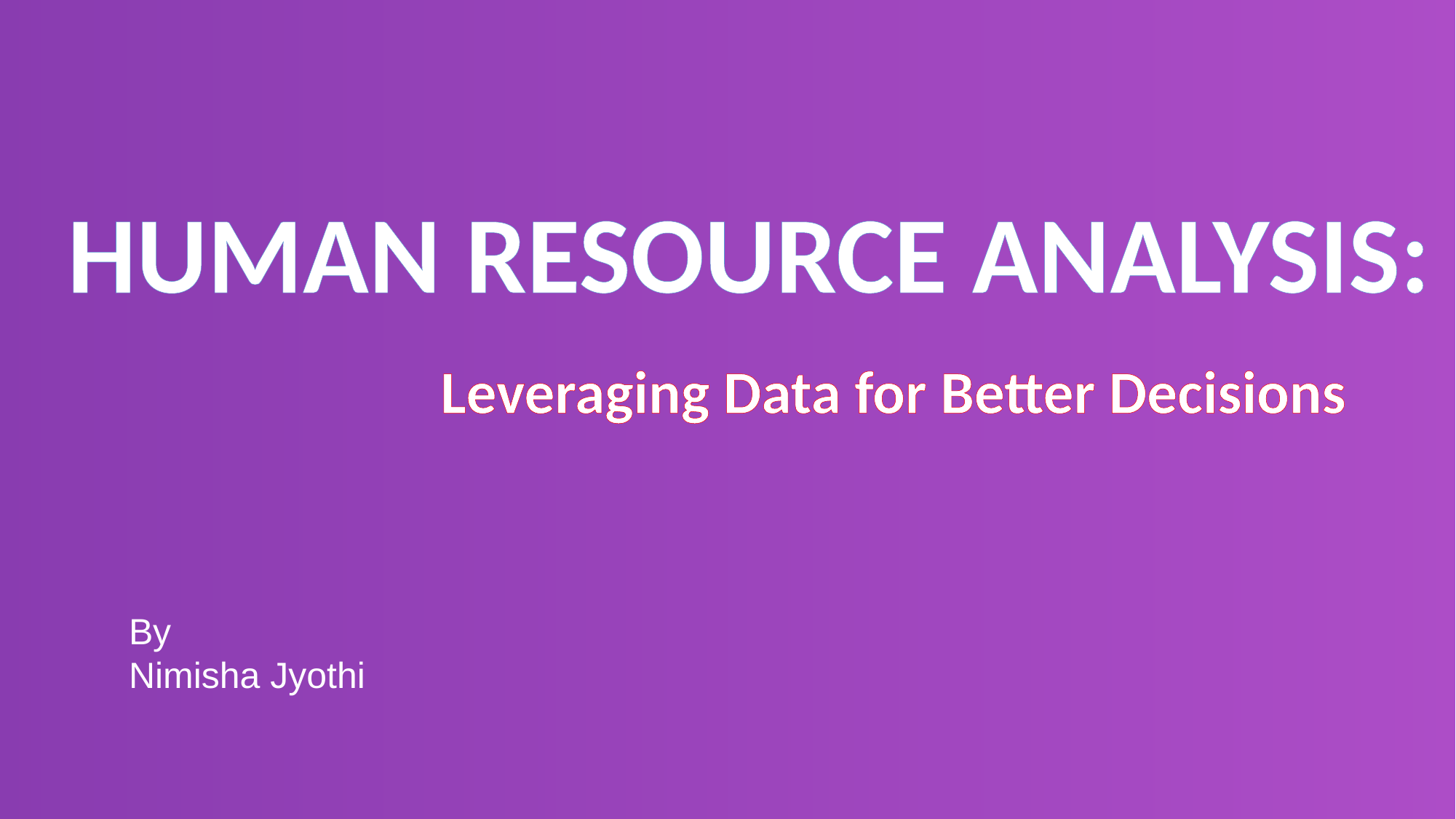

HUMAN RESOURCE ANALYSIS:

Leveraging Data for Better Decisions
By
Nimisha Jyothi